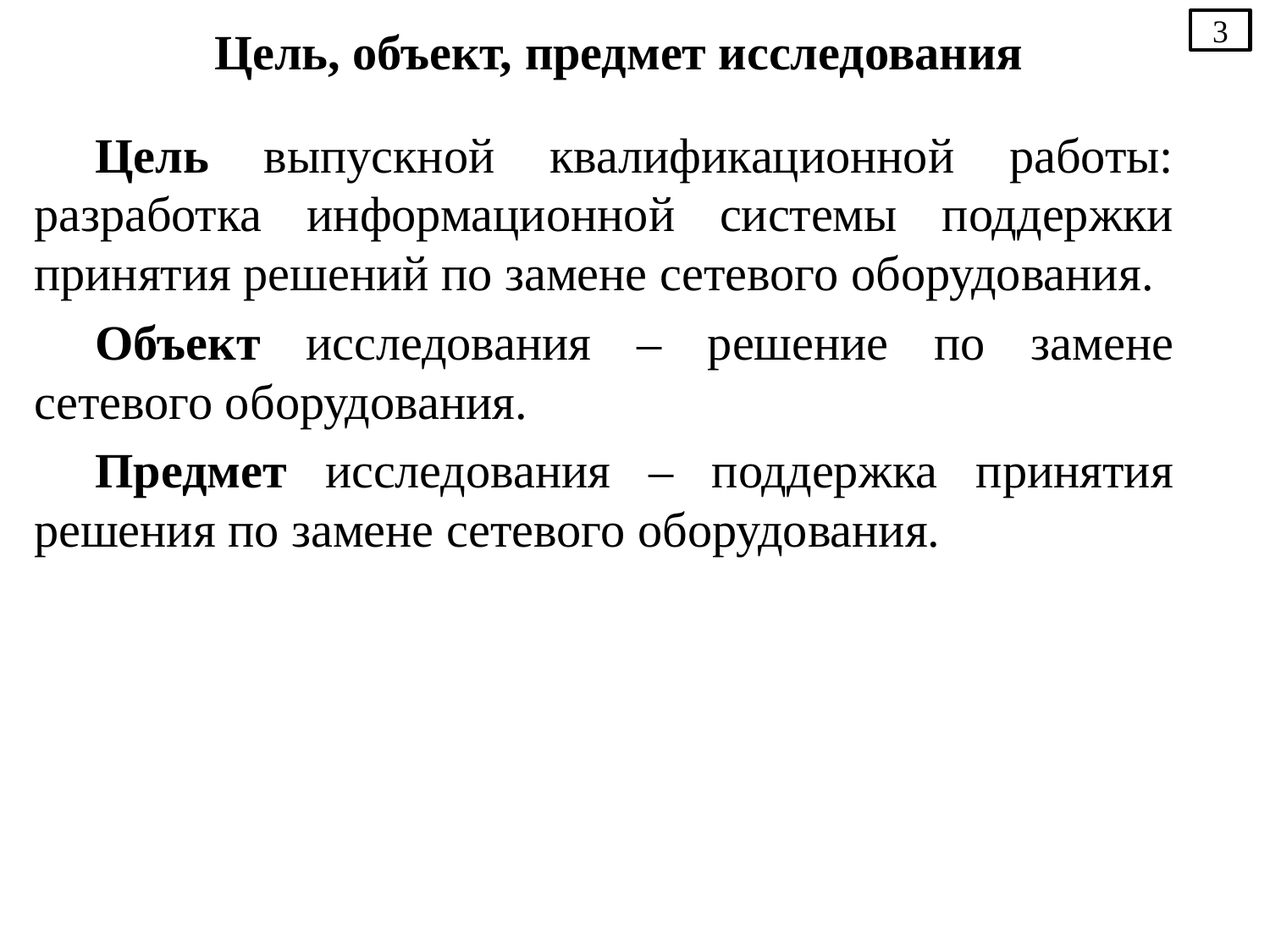

3
Цель, объект, предмет исследования
Цель выпускной квалификационной работы: разработка информационной системы поддержки принятия решений по замене сетевого оборудования.
Объект исследования – решение по замене сетевого оборудования.
Предмет исследования – поддержка принятия решения по замене сетевого оборудования.